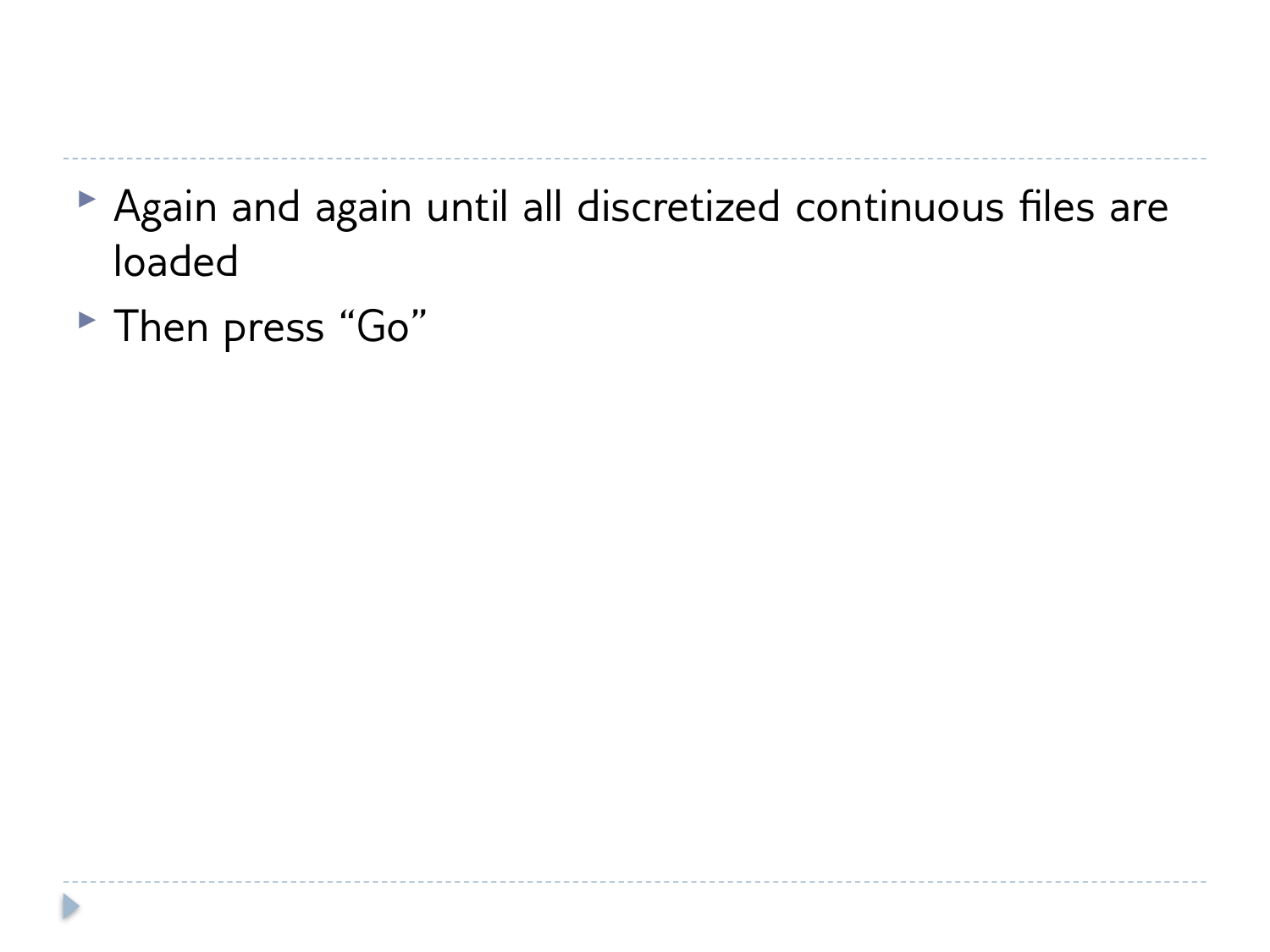

#
Again and again until all discretized continuous files are loaded
Then press “Go”